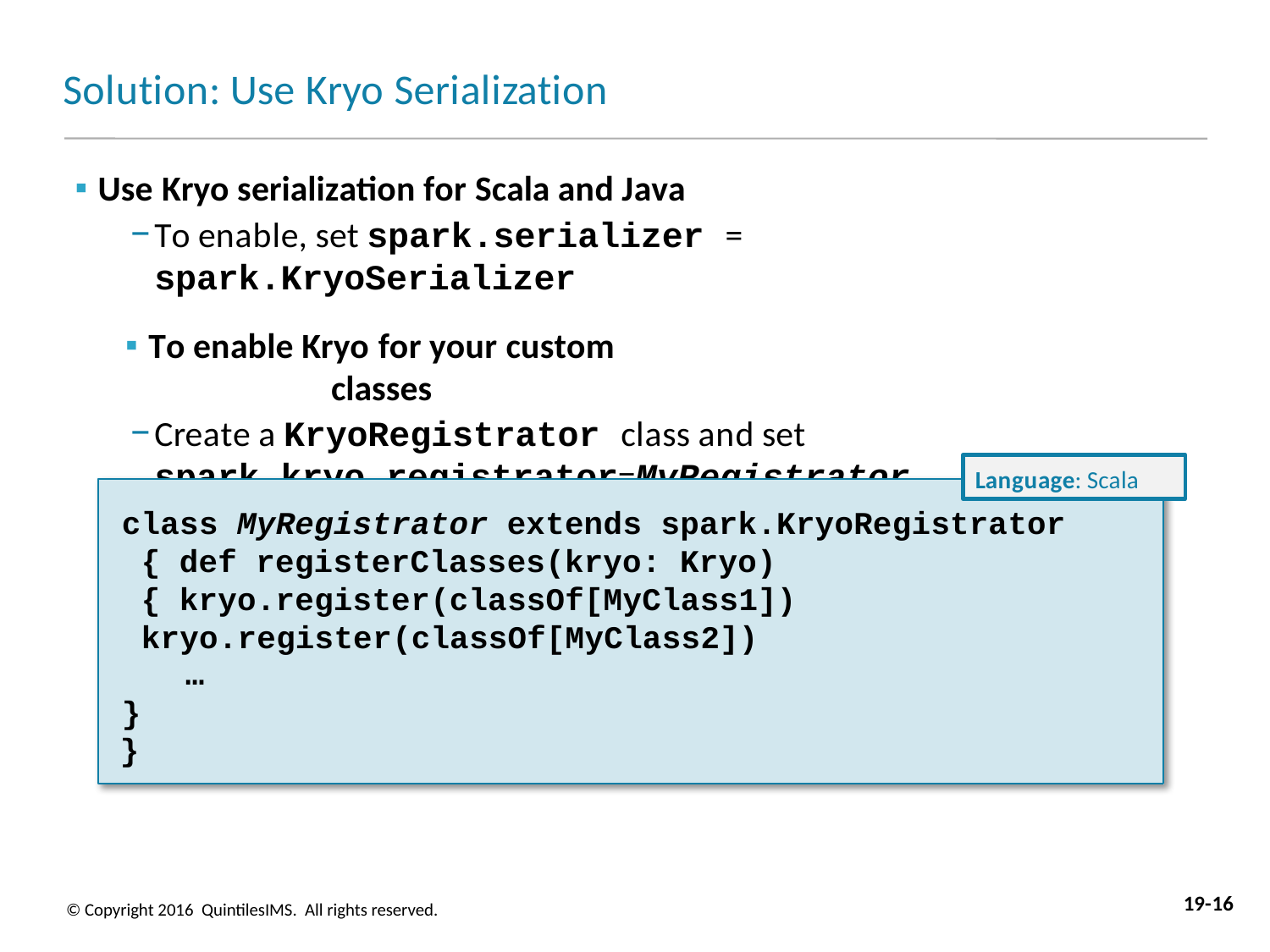

# Solution: Use Kryo Serialization
Use Kryo serialization for Scala and Java
To enable, set spark.serializer = spark.KryoSerializer
To enable Kryo for your custom classes
Create a KryoRegistrator class and set spark.kryo.registrator=MyRegistrator
Register your classes with Kryo

Language: Scala
class MyRegistrator extends spark.KryoRegistrator { def registerClasses(kryo: Kryo) { kryo.register(classOf[MyClass1]) kryo.register(classOf[MyClass2])
…
}
}

19-16
© Copyright 2016  QuintilesIMS.  All rights reserved.